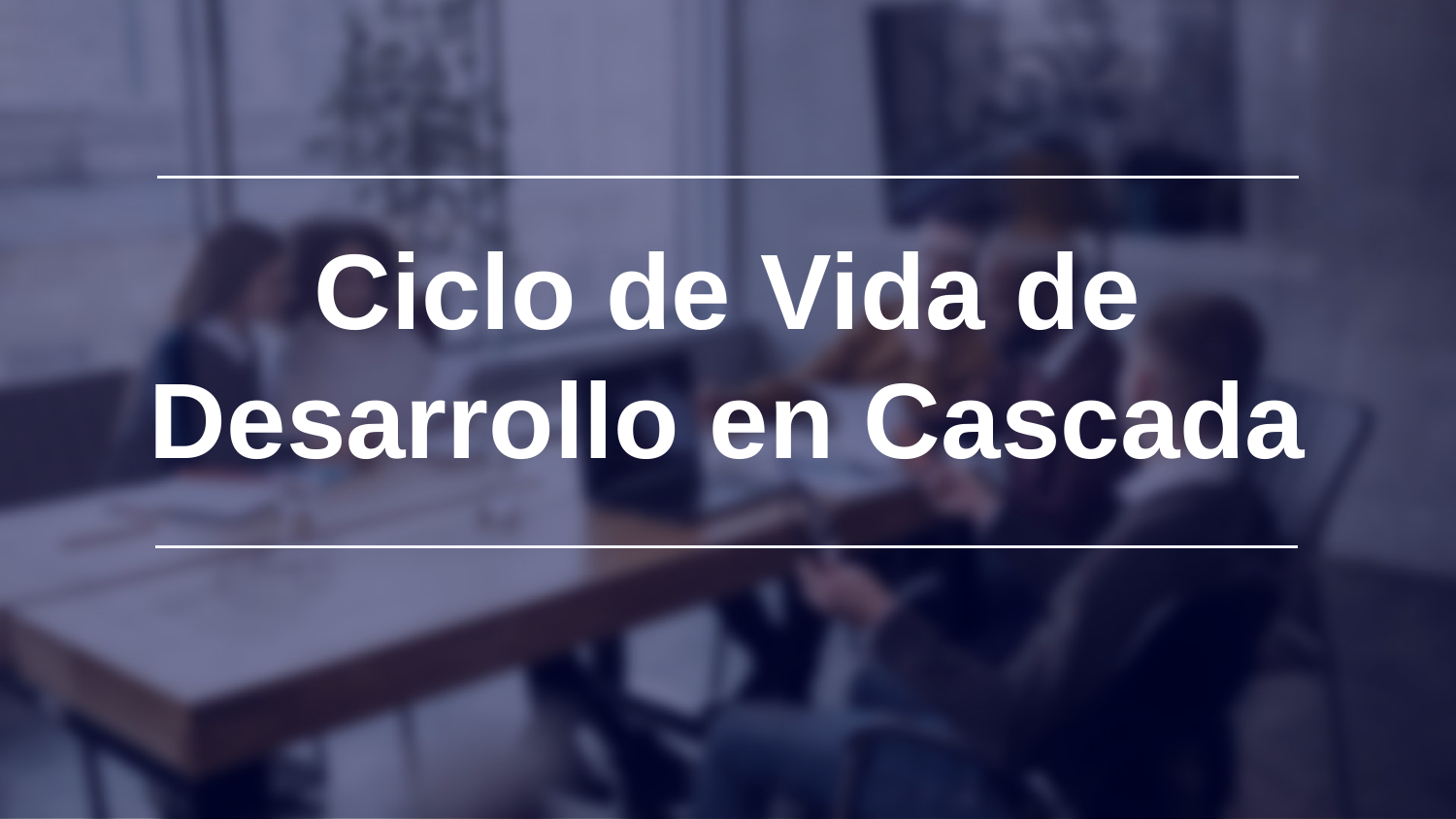

# Ciclo de Vida de Desarrollo en Cascada